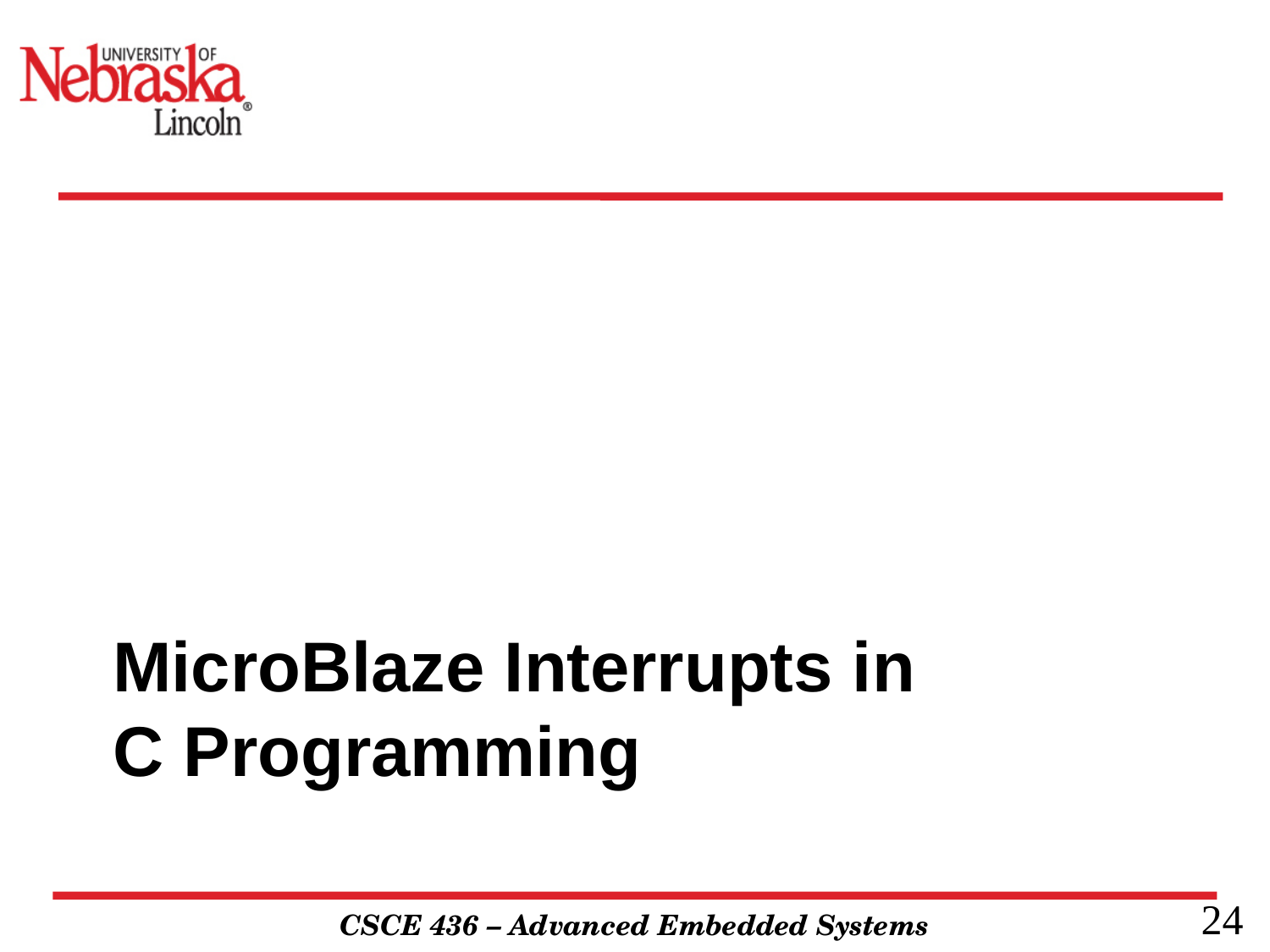

# MicroBlaze Interrupts in C Programming
24